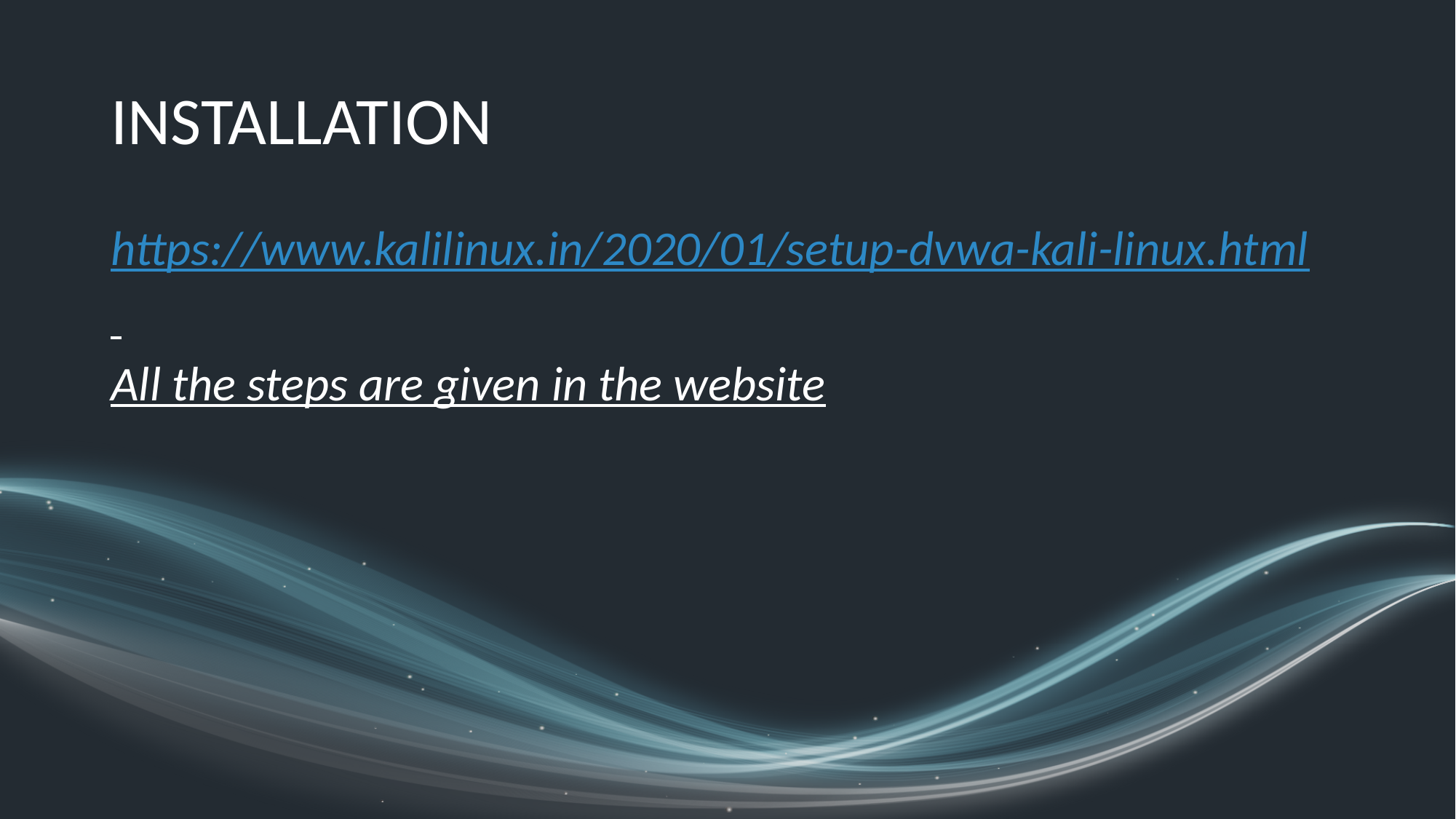

# INSTALLATION
https://www.kalilinux.in/2020/01/setup-dvwa-kali-linux.html

All the steps are given in the website